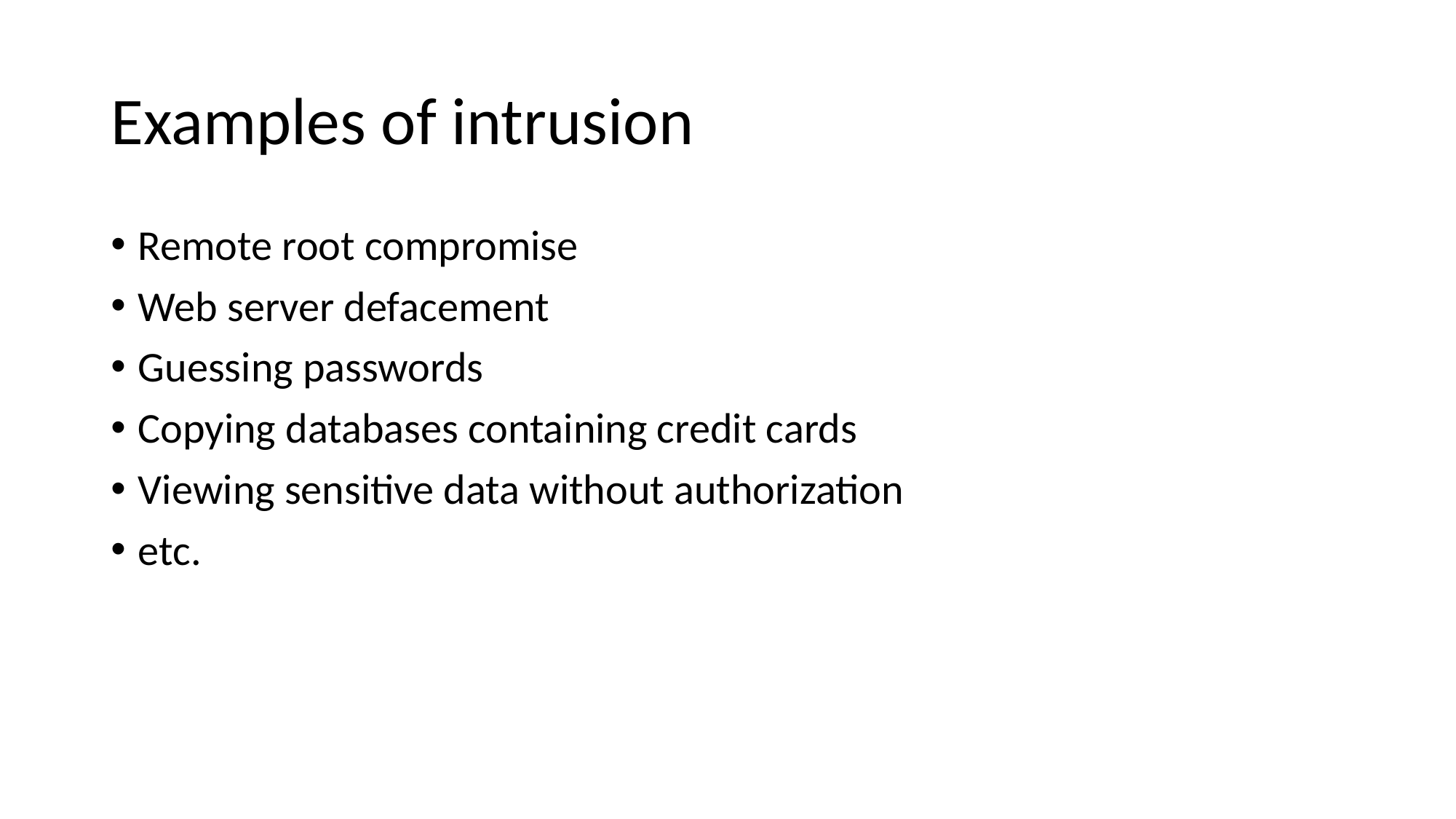

# Examples of intrusion
Remote root compromise
Web server defacement
Guessing passwords
Copying databases containing credit cards
Viewing sensitive data without authorization
etc.